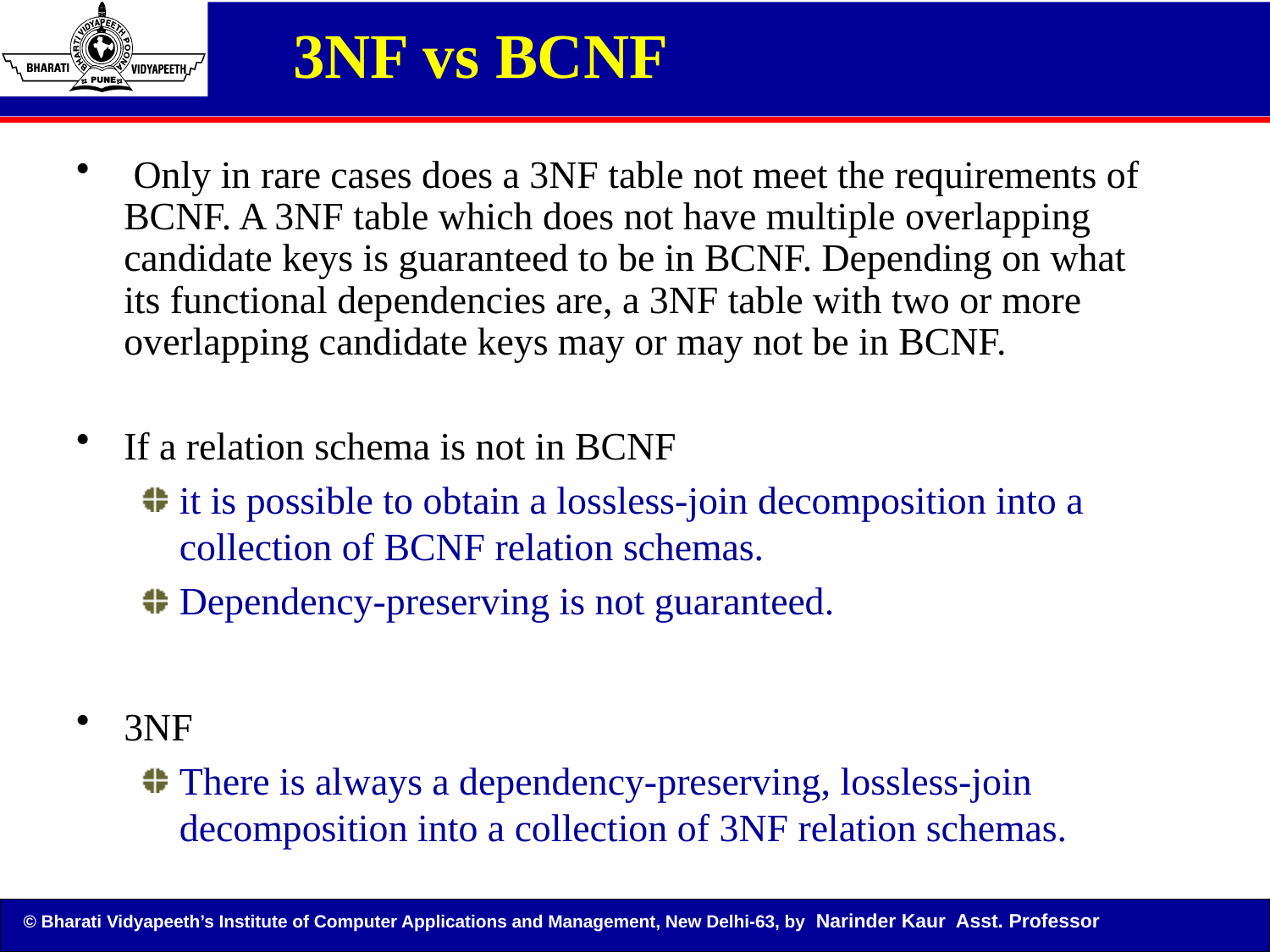

3NF vs BCNF
 Only in rare cases does a 3NF table not meet the requirements of BCNF. A 3NF table which does not have multiple overlapping candidate keys is guaranteed to be in BCNF. Depending on what its functional dependencies are, a 3NF table with two or more overlapping candidate keys may or may not be in BCNF.

If a relation schema is not in BCNF
it is possible to obtain a lossless-join decomposition into a collection of BCNF relation schemas.
Dependency-preserving is not guaranteed.

3NF
There is always a dependency-preserving, lossless-join decomposition into a collection of 3NF relation schemas.